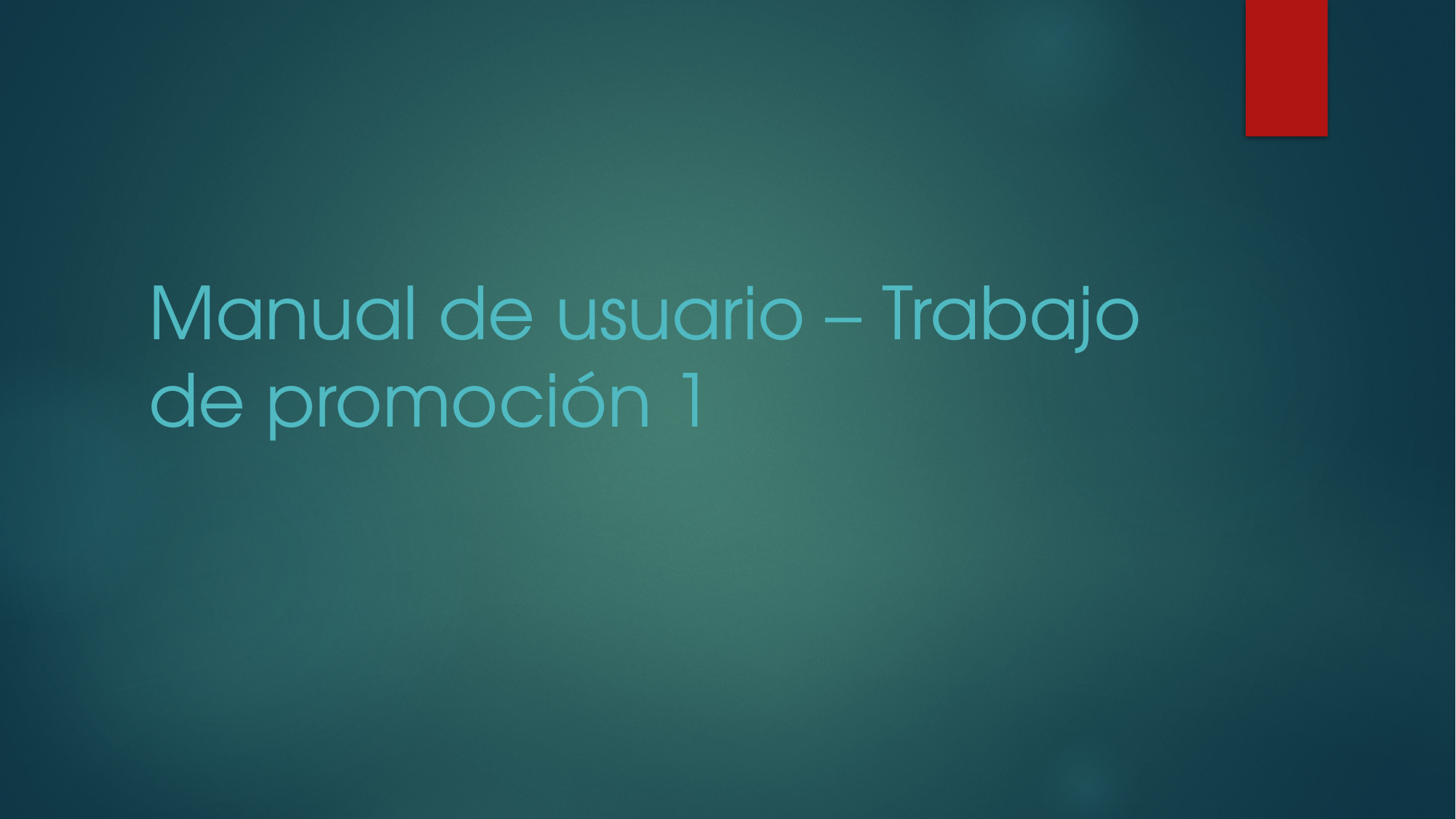

# Manual de usuario – Trabajo de promoción 1